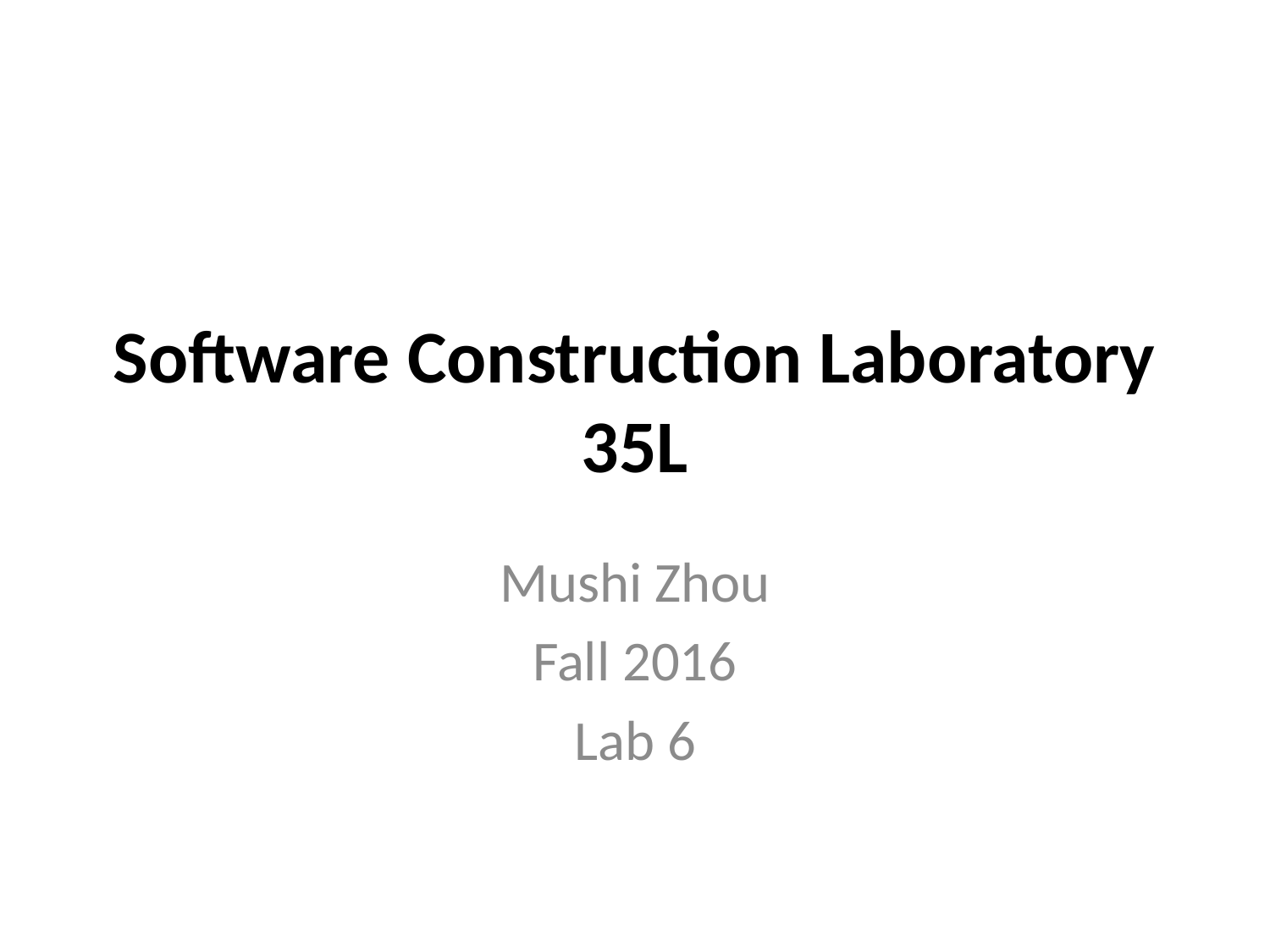

# Software Construction Laboratory 35L
Mushi Zhou
Fall 2016
Lab 6